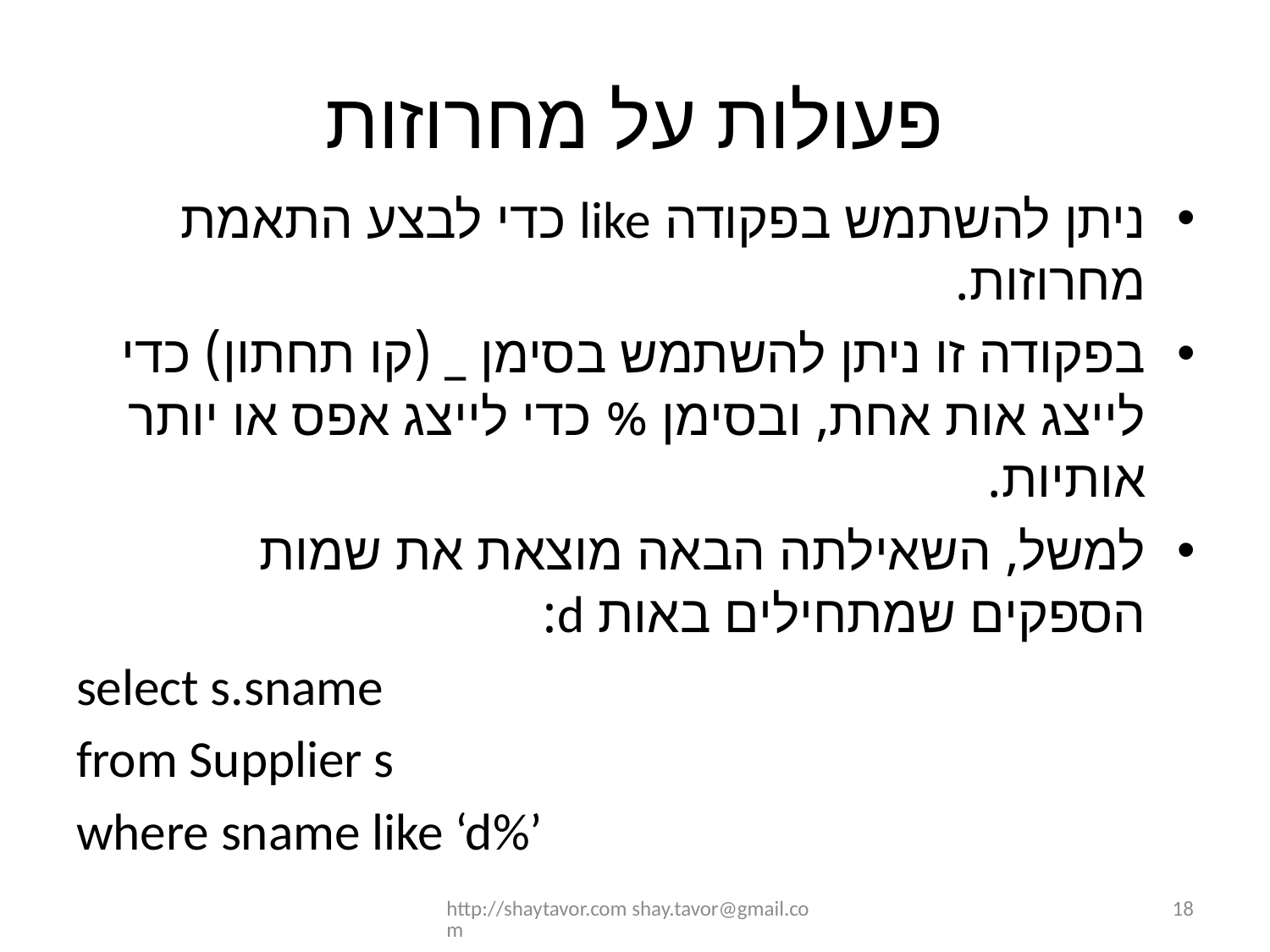

# פעולות על מחרוזות
ניתן להשתמש בפקודה like כדי לבצע התאמת מחרוזות.
בפקודה זו ניתן להשתמש בסימן _ (קו תחתון) כדי לייצג אות אחת, ובסימן % כדי לייצג אפס או יותר אותיות.
למשל, השאילתה הבאה מוצאת את שמות הספקים שמתחילים באות d:
select s.sname
from Supplier s
where sname like ‘d%’
http://shaytavor.com shay.tavor@gmail.com
18